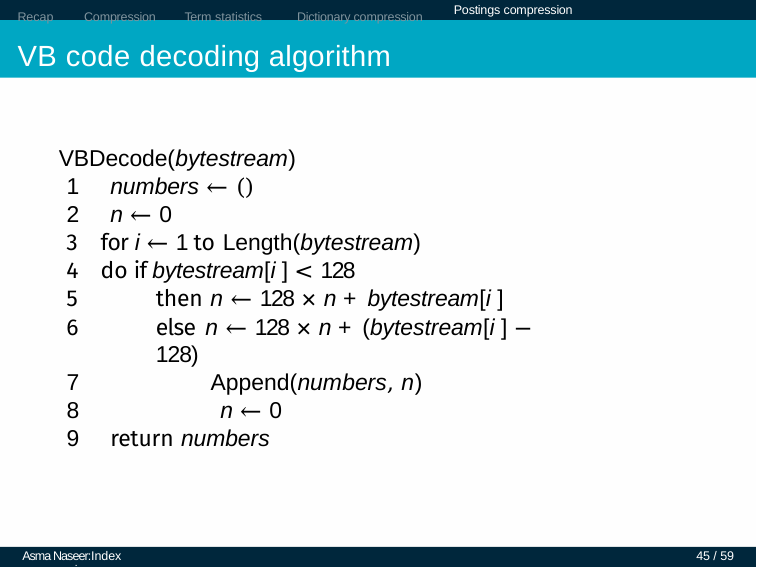

Recap	Compression	Term statistics	Dictionary compression

VB code decoding algorithm
Postings compression

VBDecode(bytestream)
1	numbers ← ()
2	n ← 0
for i ← 1 to Length(bytestream)
do if bytestream[i ] < 128
then n ← 128 × n + bytestream[i ]
else n ← 128 × n + (bytestream[i ] − 128)
Append(numbers, n)
8	n ← 0
9	return numbers

Asma Naseer:Index compression
45 / 59